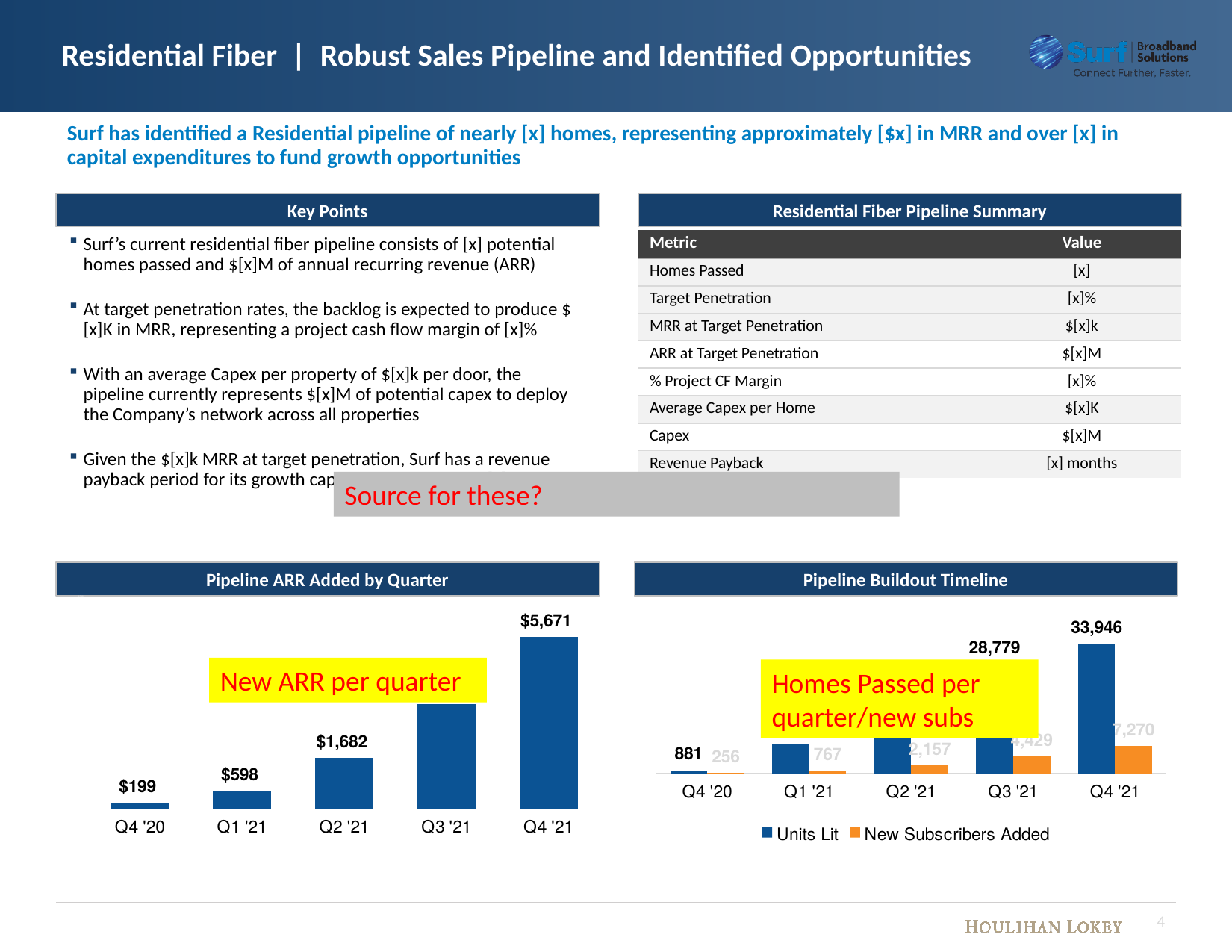

Residential Fiber  |  Robust Sales Pipeline and Identified Opportunities
Surf has identified a Residential pipeline of nearly [x] homes, representing approximately [$x] in MRR and over [x] in capital expenditures to fund growth opportunities
Key Points
Residential Fiber Pipeline Summary
Surf’s current residential fiber pipeline consists of [x] potential homes passed and $[x]M of annual recurring revenue (ARR)
At target penetration rates, the backlog is expected to produce $[x]K in MRR, representing a project cash flow margin of [x]%
With an average Capex per property of $[x]k per door, the pipeline currently represents $[x]M of potential capex to deploy the Company’s network across all properties
Given the $[x]k MRR at target penetration, Surf has a revenue payback period for its growth capital expenditures of [x] months
| Metric | Value |
| --- | --- |
| Homes Passed | [x] |
| Target Penetration | [x]% |
| MRR at Target Penetration | $[x]k |
| ARR at Target Penetration | $[x]M |
| % Project CF Margin | [x]% |
| Average Capex per Home | $[x]K |
| Capex | $[x]M |
| Revenue Payback | [x] months |
Source for these?
Pipeline ARR Added by Quarter
Pipeline Buildout Timeline

### Chart

| Category | ARR |
|---|---|
| Q4 '20 | 199.498 |
| Q1 '21 | 598.0 |
| Q2 '21 | 1682.3690000000001 |
| Q3 '21 | 3454.3015000000005 |
| Q4 '21 | 5670.678 |

### Chart

| Category | Units Lit | New Subscribers Added |
|---|---|---|
| Q4 '20 | 881.0 | 255.76666666666665 |
| Q1 '21 | 7727.0 | 766.6666666666666 |
| Q2 '21 | 20294.666666666668 | 2156.8833333333337 |
| Q3 '21 | 28779.333333333336 | 4428.591666666667 |
| Q4 '21 | 33946.0 | 7270.1 |
New ARR per quarter
Homes Passed per quarter/new subs